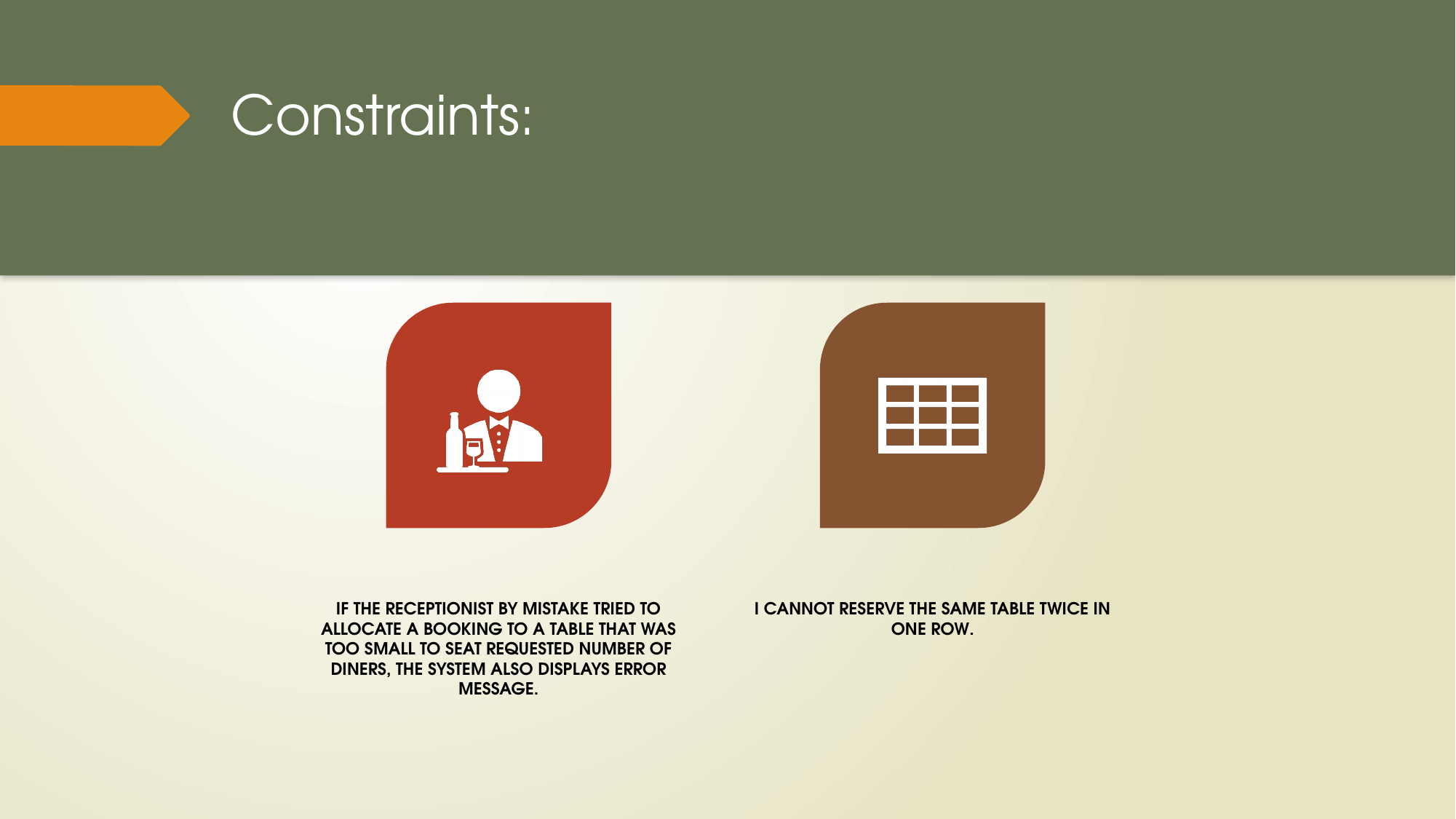

# Constraints:

If the receptionist by mistake tried to allocate a booking to a table that was too small to seat requested number of diners, the system also displays error message.
I cannot reserve the same table twice in one row.